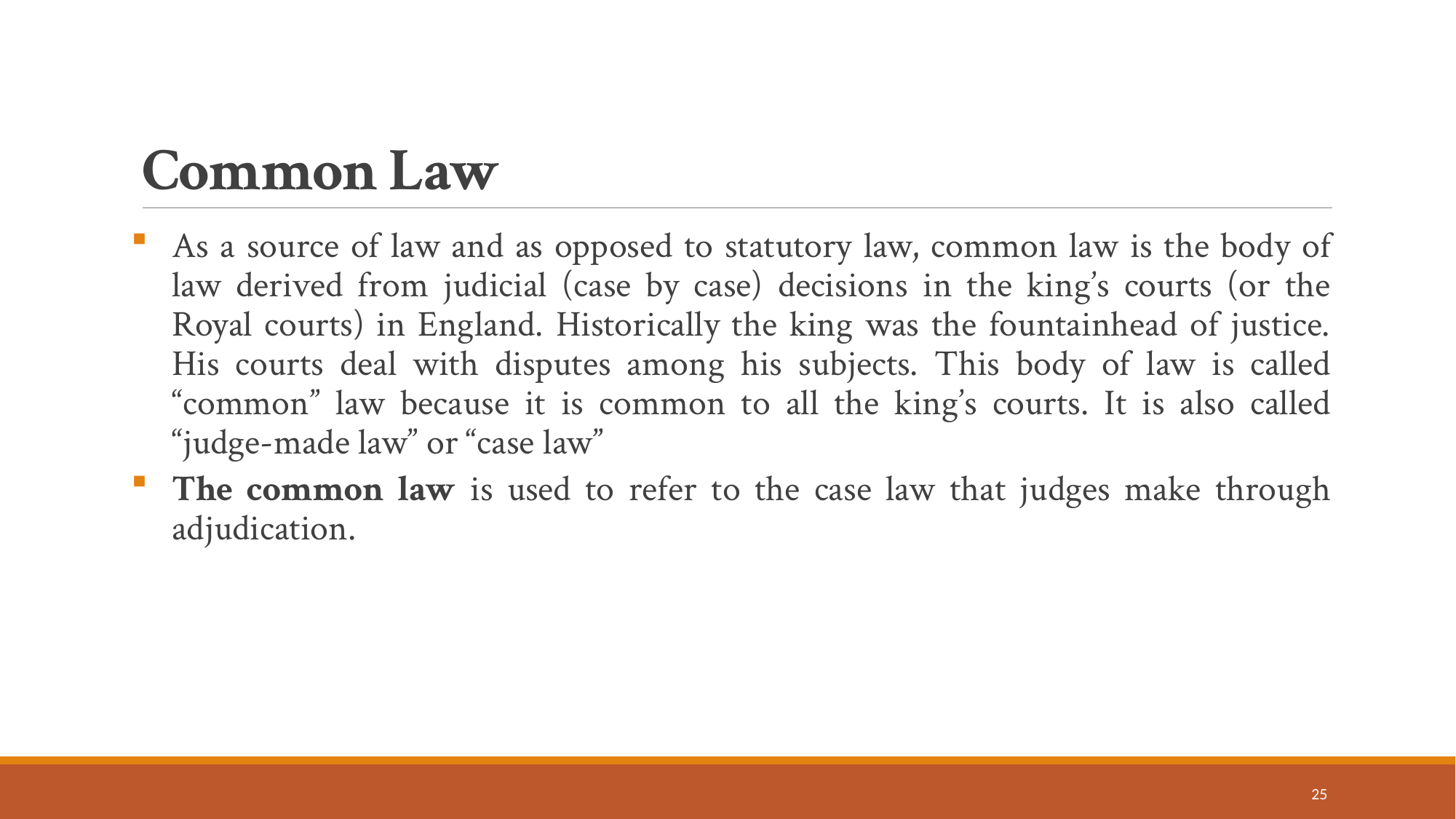

# Common Law
As a source of law and as opposed to statutory law, common law is the body of law derived from judicial (case by case) decisions in the king’s courts (or the Royal courts) in England. Historically the king was the fountainhead of justice. His courts deal with disputes among his subjects. This body of law is called “common” law because it is common to all the king’s courts. It is also called “judge-made law” or “case law”
The common law is used to refer to the case law that judges make through adjudication.

25